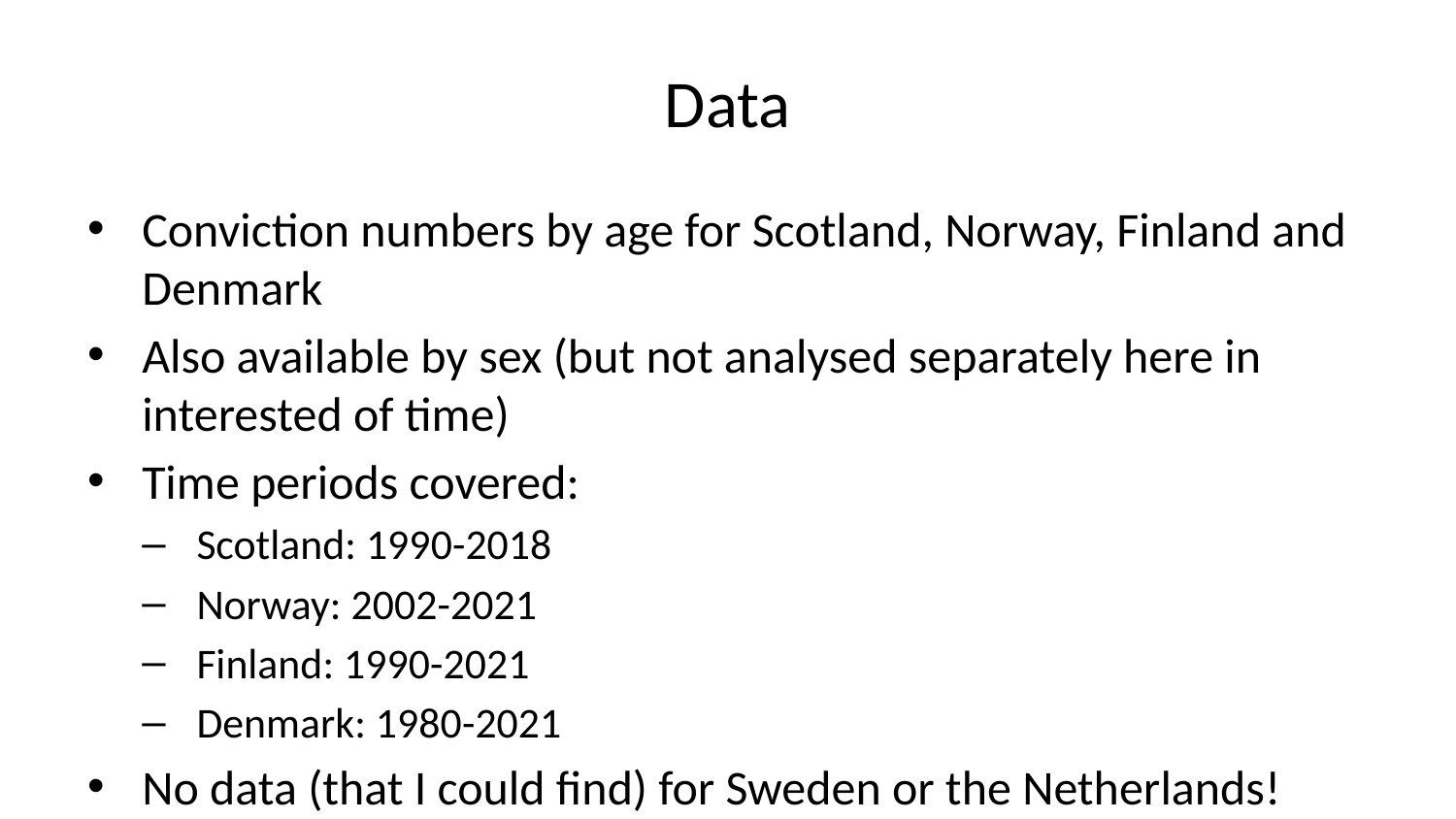

# Data
Conviction numbers by age for Scotland, Norway, Finland and Denmark
Also available by sex (but not analysed separately here in interested of time)
Time periods covered:
Scotland: 1990-2018
Norway: 2002-2021
Finland: 1990-2021
Denmark: 1980-2021
No data (that I could find) for Sweden or the Netherlands!
Through some non-systematic Googling, there was data available for Switzerland, New Zealand and South Korea…